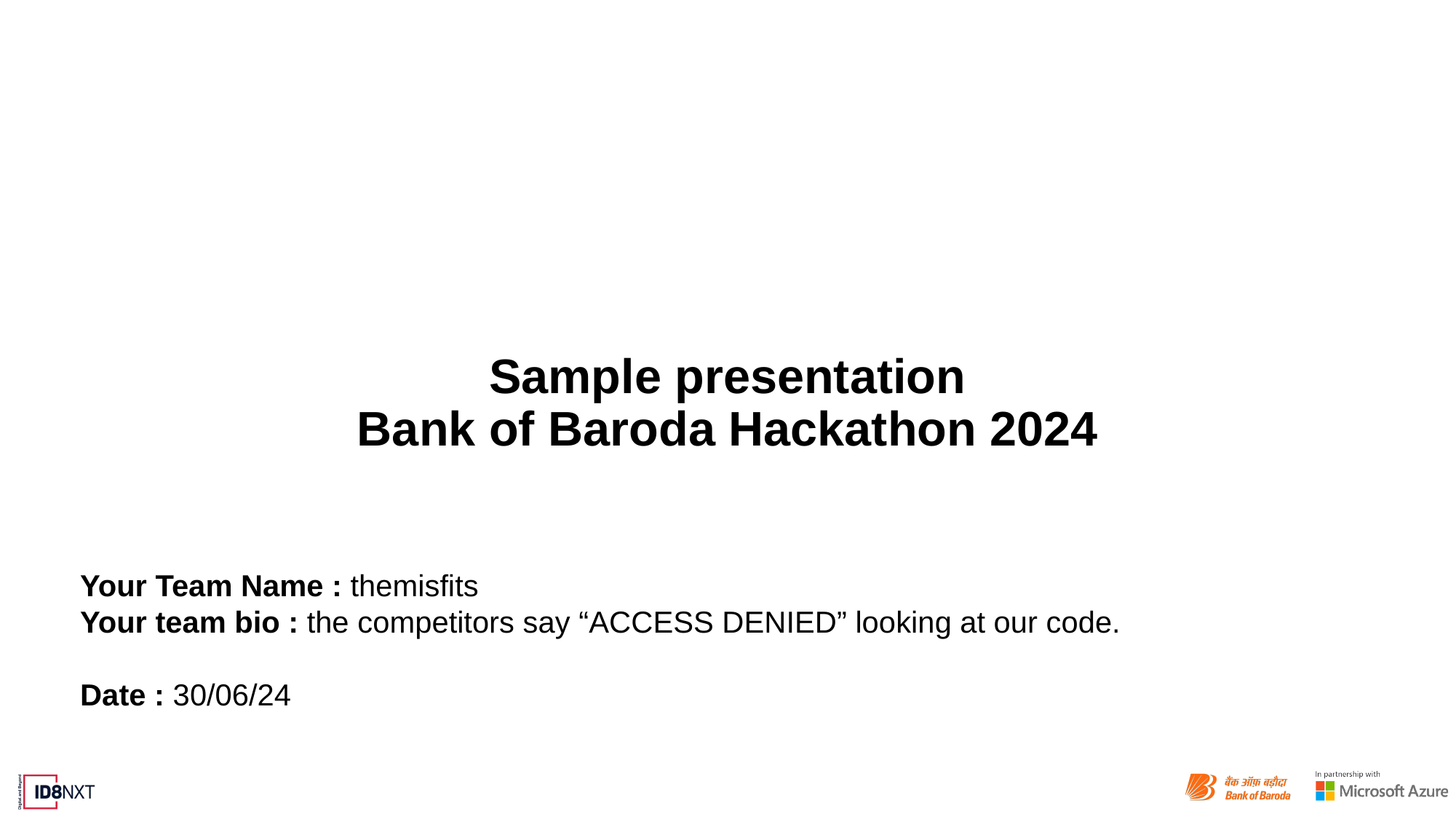

Sample presentation
Bank of Baroda Hackathon 2024
Your Team Name : themisfits
Your team bio : the competitors say “ACCESS DENIED” looking at our code.

Date : 30/06/24